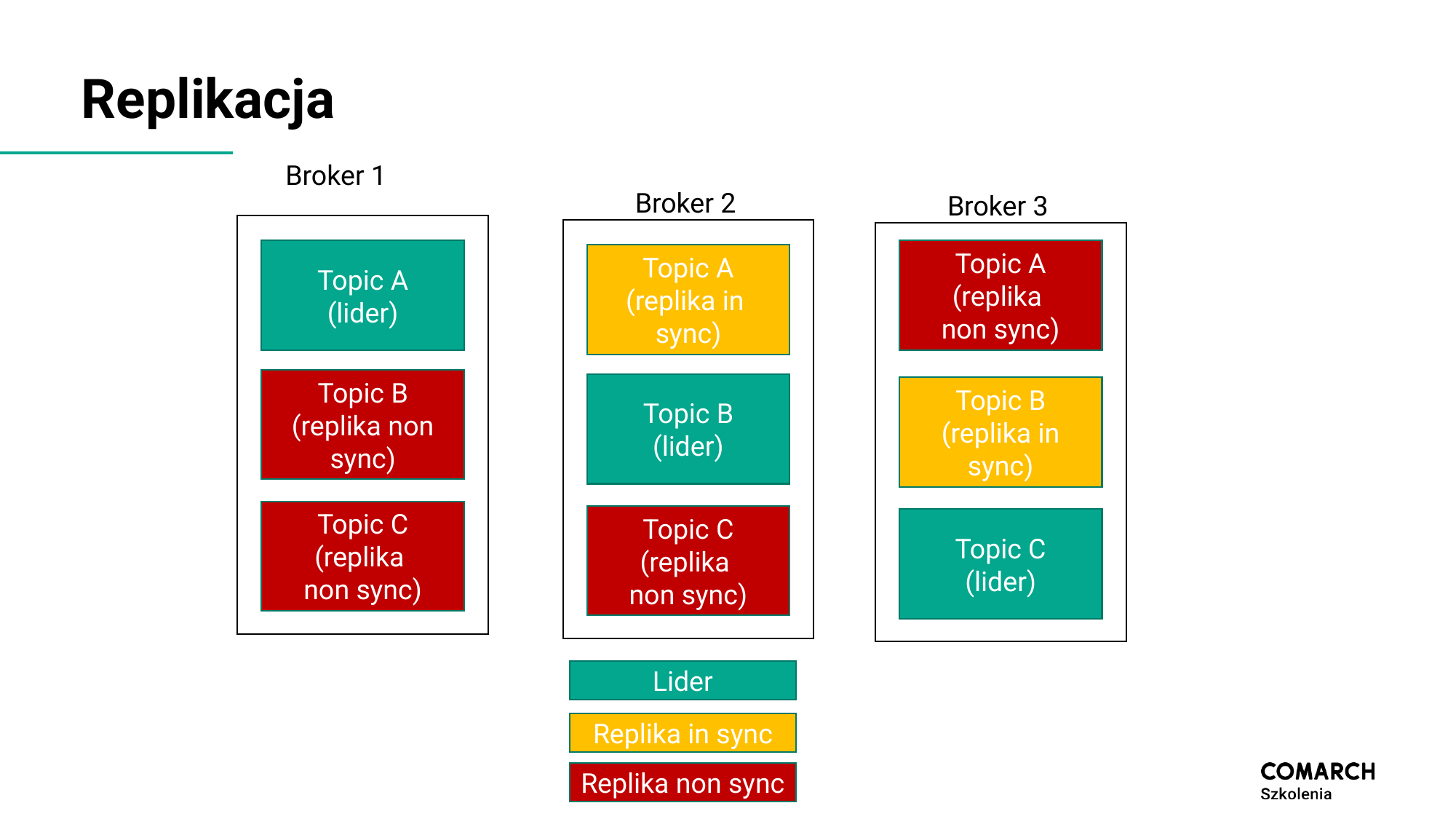

# Replikacja
Broker 1
Broker 2
Broker 3

Topic A
(replika
non sync)
Topic A
(lider)
Topic A
(replika in 
sync)
Topic B
(replika non sync)
Topic B
(lider)
Topic B
(replika in sync)
Topic C
(replika
non sync)
Topic C
(replika
non sync)
Topic C
(lider)
Lider
Replika in sync
Replika non sync